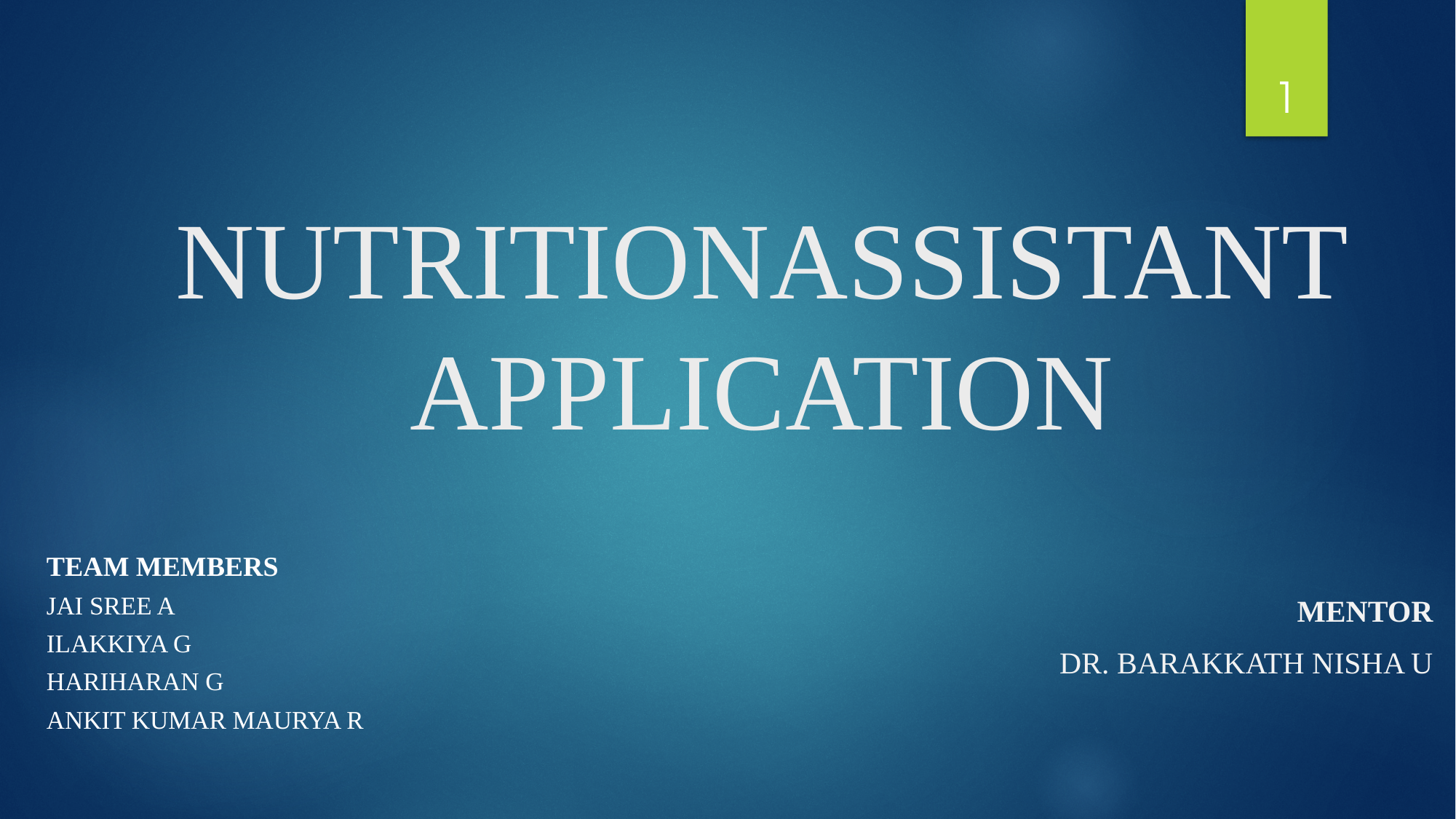

1
# NUTRITIONASSISTANT APPLICATION
TEAM MEMBERS
JAI SREE A
ILAKKIYA G
HARIHARAN G
ANKIT KUMAR MAURYA R
MENTOR
Dr. Barakkath Nisha U